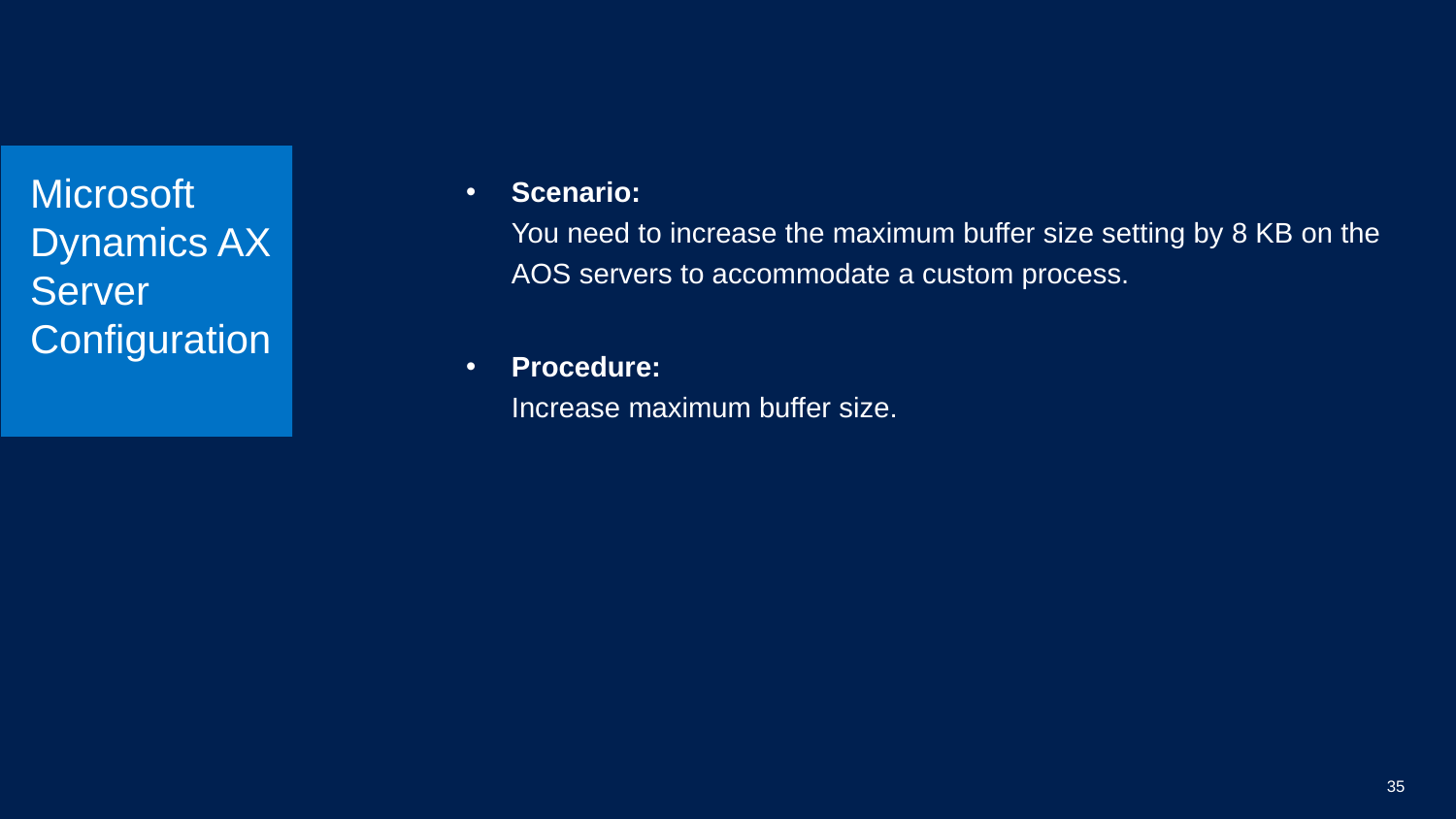

# Microsoft Dynamics AX Server Configuration
Scenario:
You need to increase the maximum buffer size setting by 8 KB on the AOS servers to accommodate a custom process.

Procedure:
Increase maximum buffer size.
35